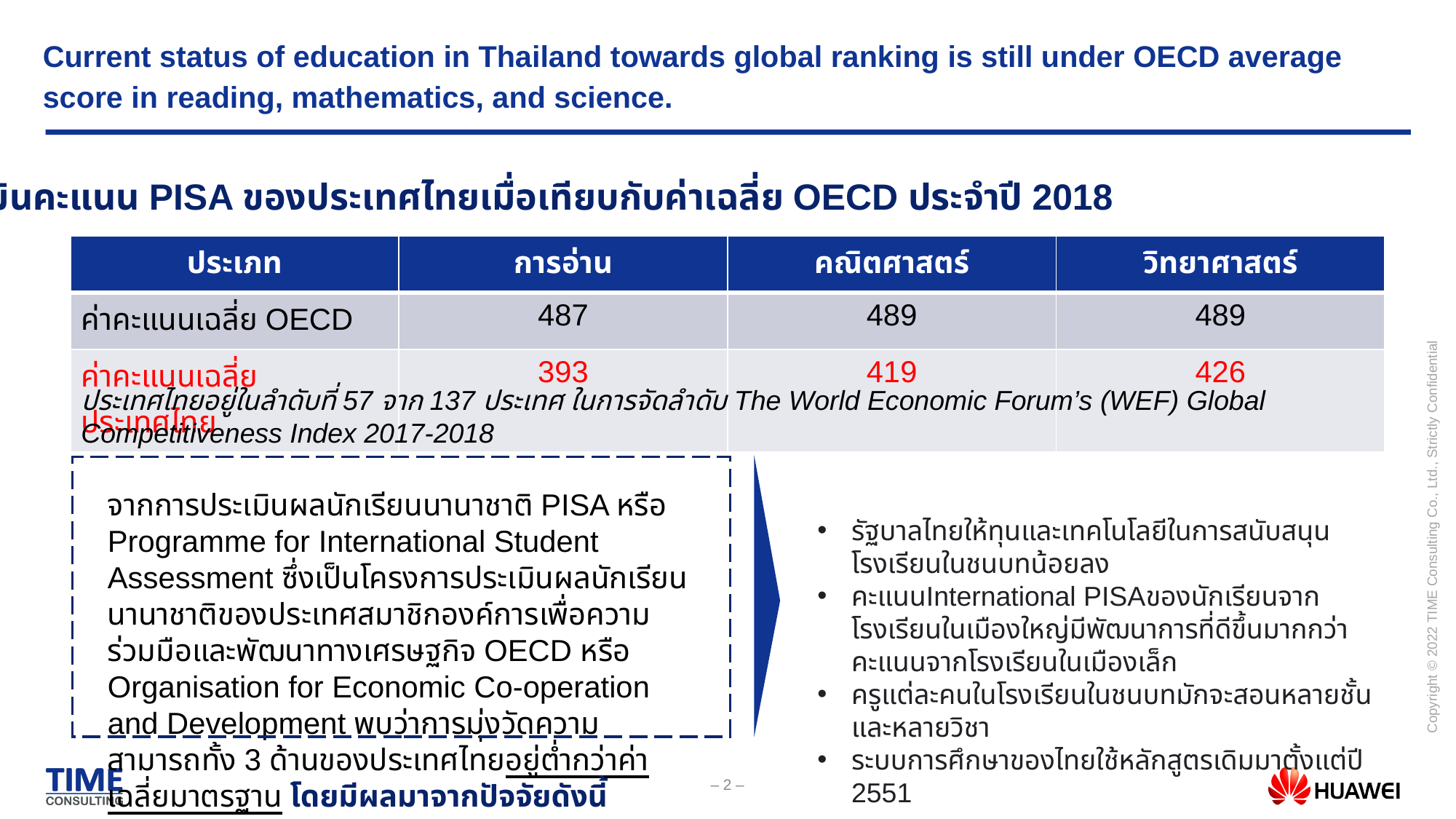

Current status of education in Thailand towards global ranking is still under OECD average score in reading, mathematics, and science.
ผลประเมินคะแนน PISA ของประเทศไทยเมื่อเทียบกับค่าเฉลี่ย OECD ประจำปี 2018
| ประเภท | การอ่าน | คณิตศาสตร์ | วิทยาศาสตร์ |
| --- | --- | --- | --- |
| ค่าคะแนนเฉลี่ย OECD | 487 | 489 | 489 |
| ค่าคะแนนเฉลี่ยประเทศไทย | 393 | 419 | 426 |
ประเทศไทยอยู่ในลำดับที่ 57 จาก 137 ประเทศ ในการจัดลำดับ The World Economic Forum’s (WEF) Global Competitiveness Index 2017-2018

จากการประเมินผลนักเรียนนานาชาติ PISA หรือ Programme for International Student Assessment ซึ่งเป็นโครงการประเมินผลนักเรียนนานาชาติของประเทศสมาชิกองค์การเพื่อความร่วมมือและพัฒนาทางเศรษฐกิจ OECD หรือ Organisation for Economic Co-operation and Development พบว่าการมุ่งวัดความสามารถทั้ง 3 ด้านของประเทศไทยอยู่ต่ำกว่าค่าเฉลี่ยมาตรฐาน โดยมีผลมาจากปัจจัยดังนี้
รัฐบาลไทยให้ทุนและเทคโนโลยีในการสนับสนุนโรงเรียนในชนบทน้อยลง
คะแนนInternational PISAของนักเรียนจากโรงเรียนในเมืองใหญ่มีพัฒนาการที่ดีขึ้นมากกว่าคะแนนจากโรงเรียนในเมืองเล็ก
ครูแต่ละคนในโรงเรียนในชนบทมักจะสอนหลายชั้นและหลายวิชา
ระบบการศึกษาของไทยใช้หลักสูตรเดิมมาตั้งแต่ปี 2551